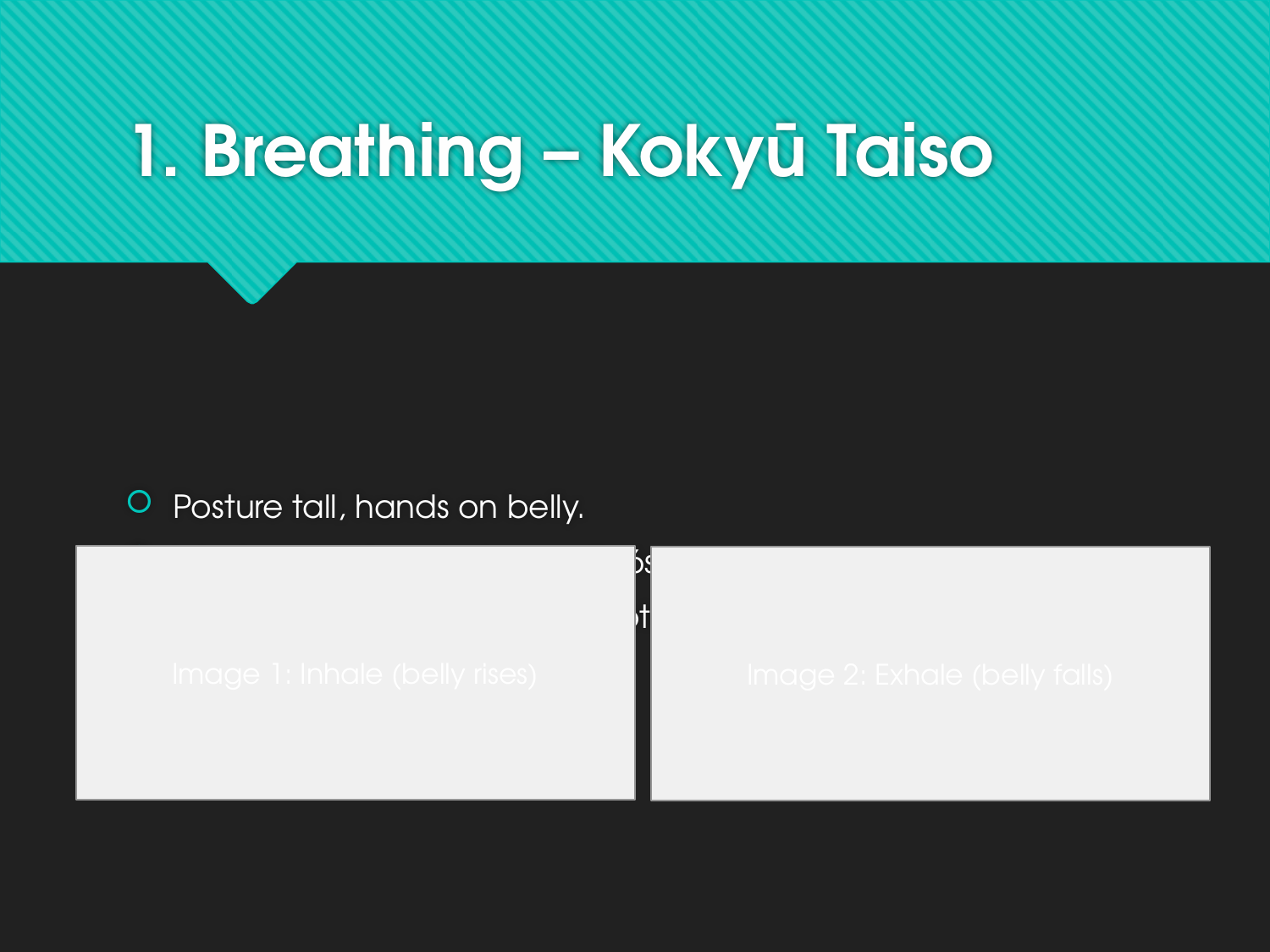

# 1. Breathing – Kokyū Taiso
Posture tall, hands on belly.
Inhale nose 4s, exhale mouth 6s.
10 breaths • ~2 min • Music optional.
Image 1: Inhale (belly rises)
Image 2: Exhale (belly falls)